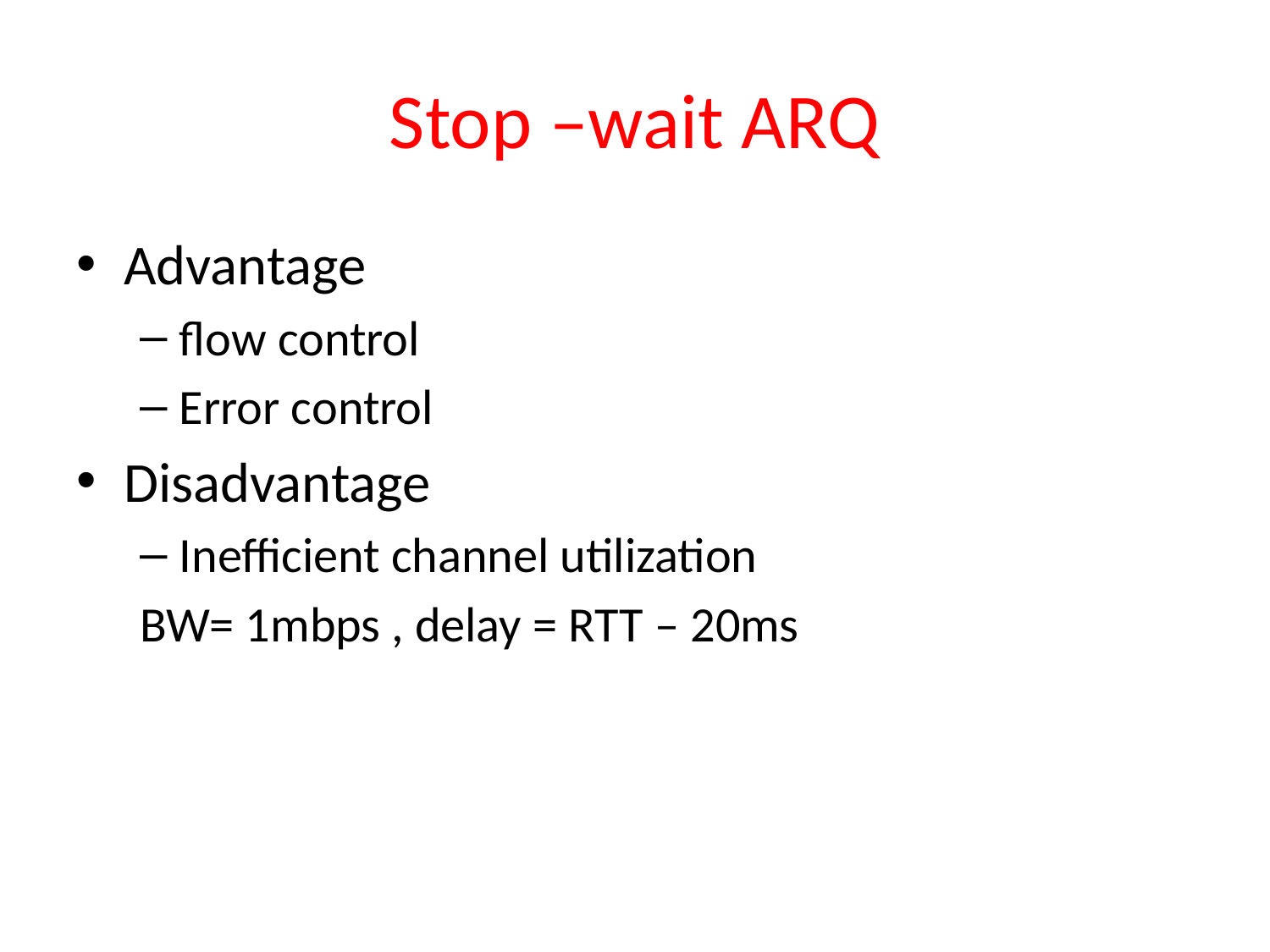

# Stop –wait ARQ
Advantage
flow control
Error control
Disadvantage
Inefficient channel utilization
BW= 1mbps , delay = RTT – 20ms